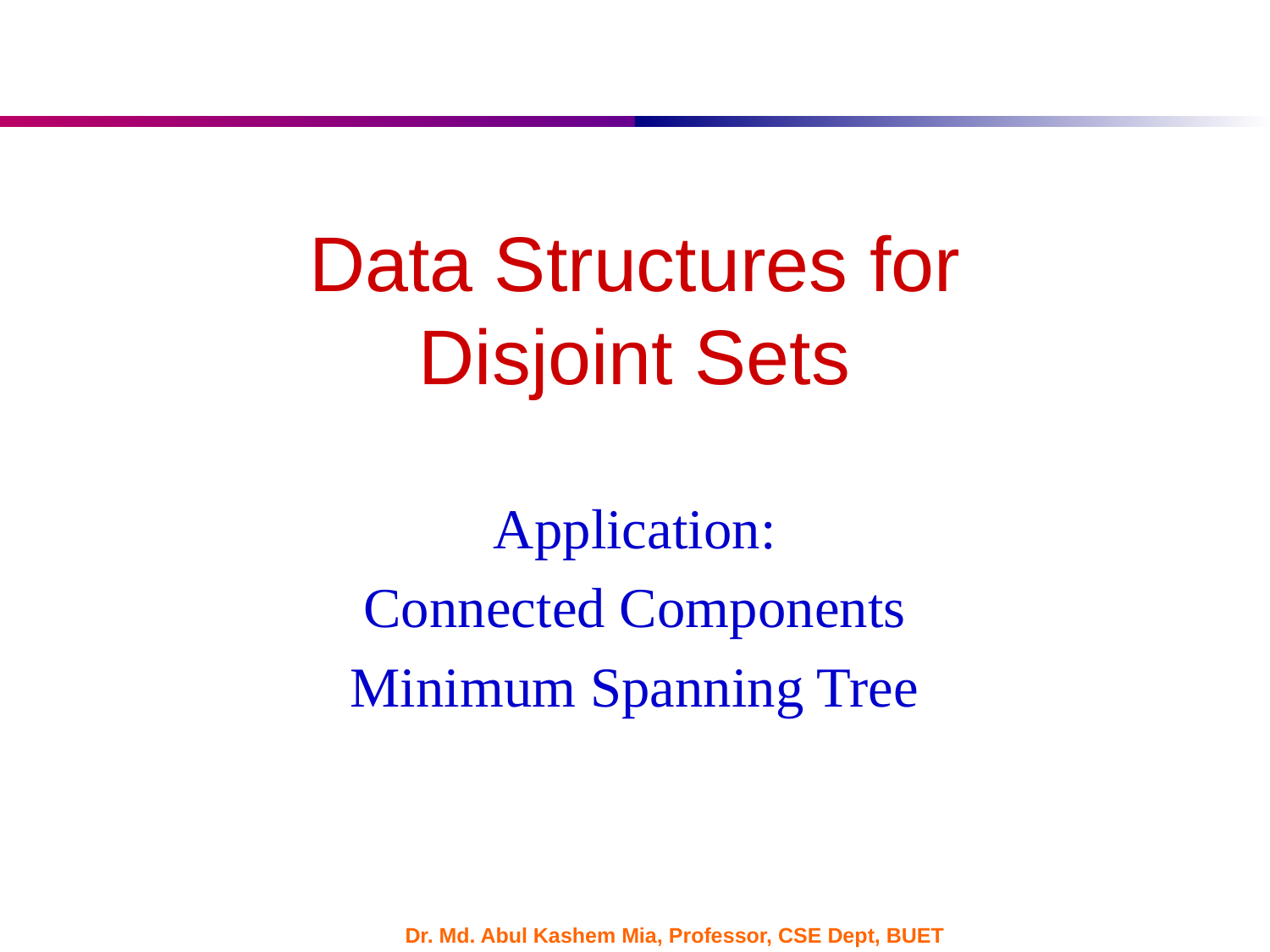

# Data Structures for Disjoint Sets
Application:
Connected Components
Minimum Spanning Tree